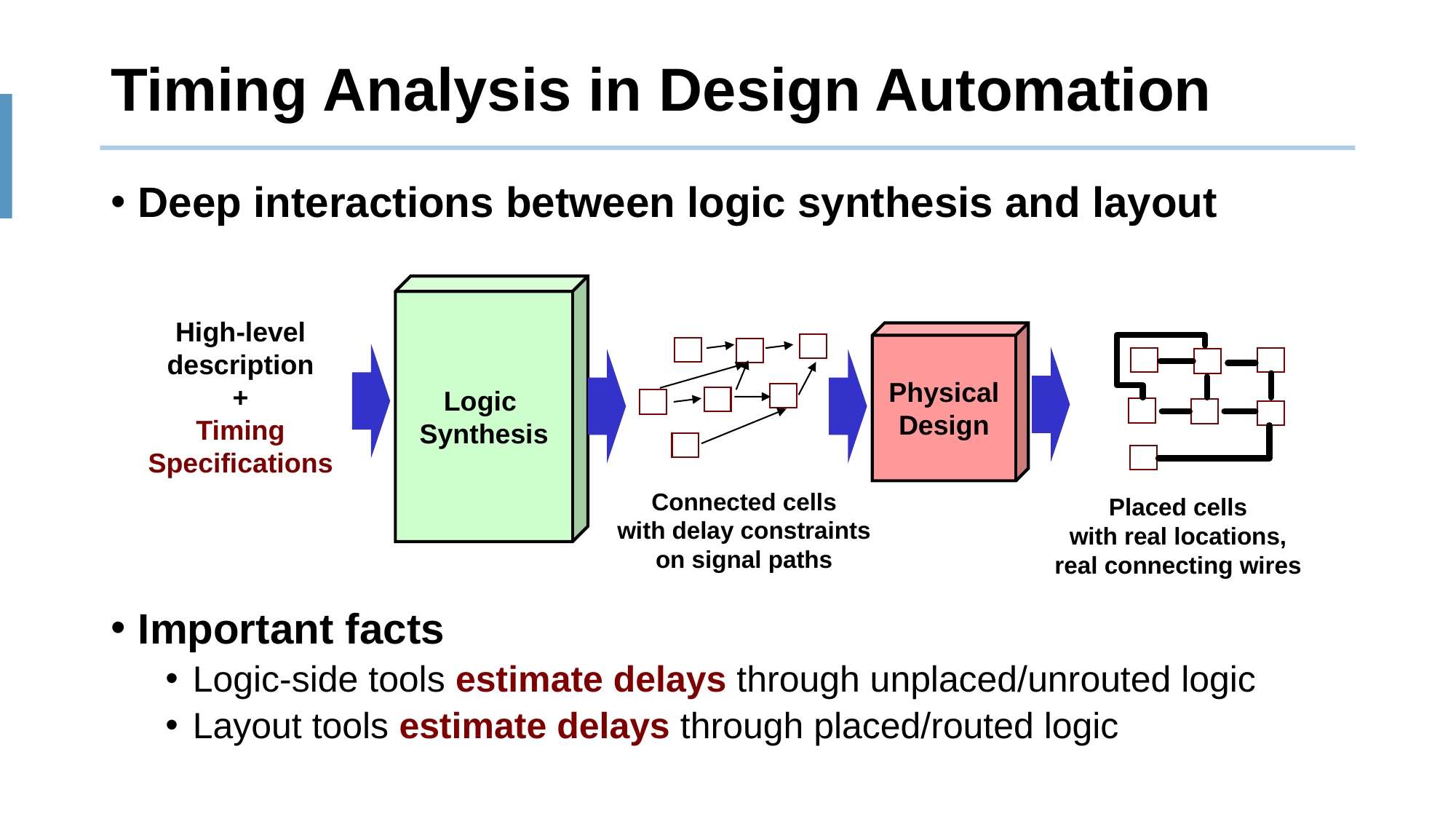

# Timing Analysis in Design Automation
Deep interactions between logic synthesis and layout

Important facts
Logic-side tools estimate delays through unplaced/unrouted logic
Layout tools estimate delays through placed/routed logic

Logic
Synthesis
High-level
description
+
Timing
Specifications
Physical
Design

Connected cells
with delay constraints
on signal paths
Placed cells
with real locations,
real connecting wires